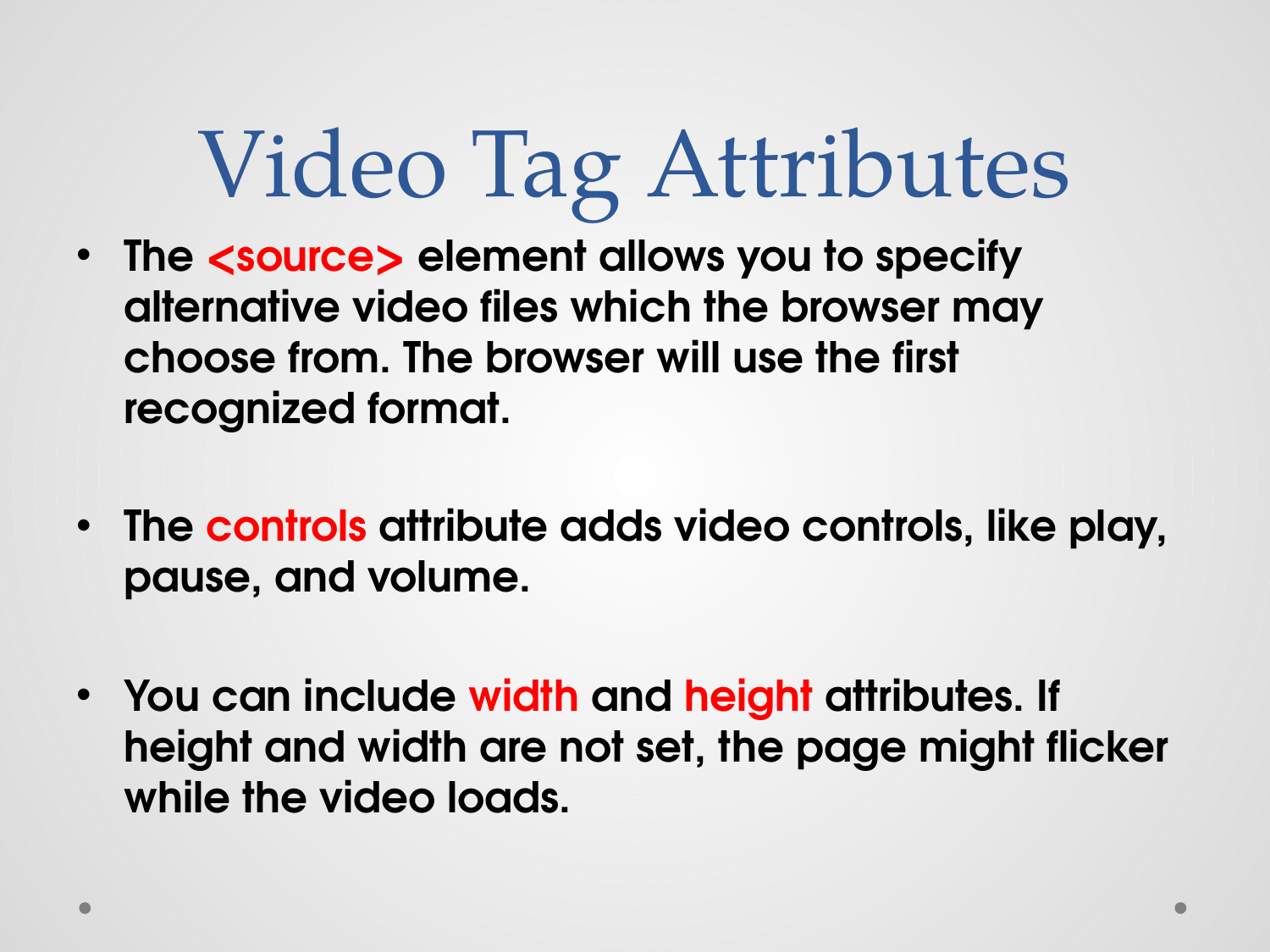

# Video Tag Attributes
The <source> element allows you to specify alternative video files which the browser may choose from. The browser will use the first recognized format.

The controls attribute adds video controls, like play, pause, and volume.

You can include width and height attributes. If height and width are not set, the page might flicker while the video loads.